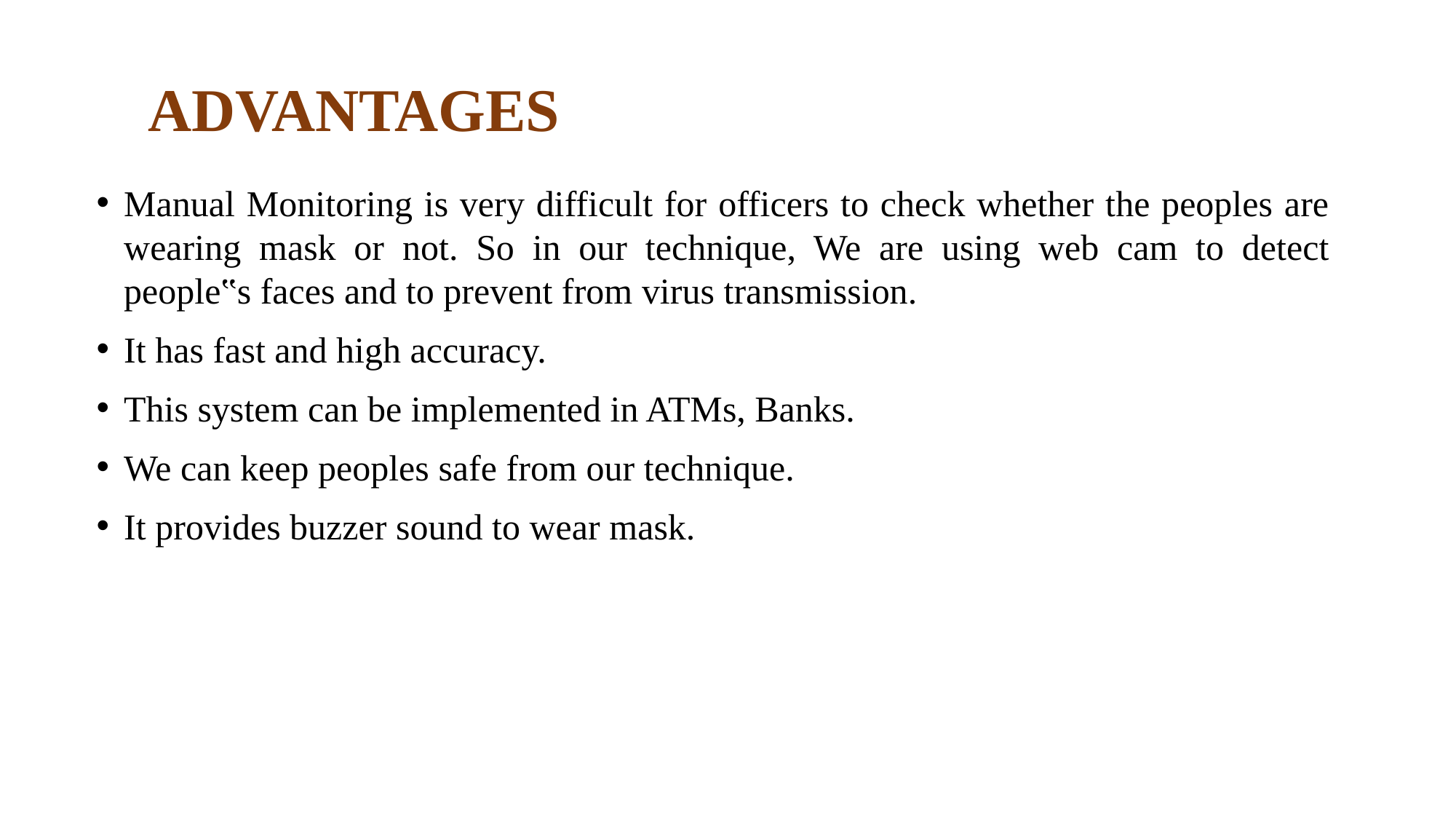

# ADVANTAGES
Manual Monitoring is very difficult for officers to check whether the peoples are wearing mask or not. So in our technique, We are using web cam to detect people‟s faces and to prevent from virus transmission.
It has fast and high accuracy.
This system can be implemented in ATMs, Banks.
We can keep peoples safe from our technique.
It provides buzzer sound to wear mask.